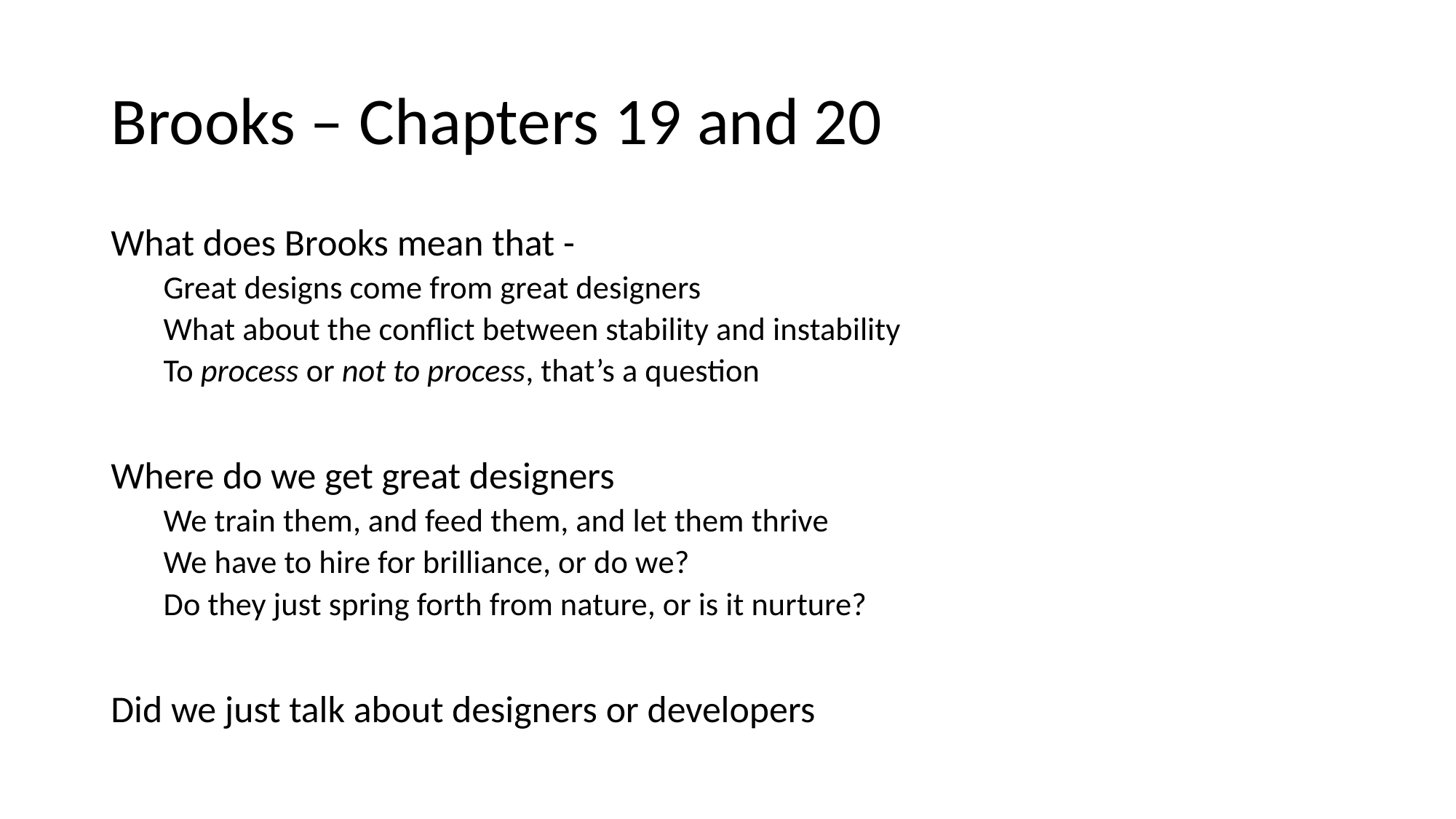

# Brooks – Chapters 19 and 20
What does Brooks mean that -
Great designs come from great designers
What about the conflict between stability and instability
To process or not to process, that’s a question

Where do we get great designers
We train them, and feed them, and let them thrive
We have to hire for brilliance, or do we?
Do they just spring forth from nature, or is it nurture?

Did we just talk about designers or developers